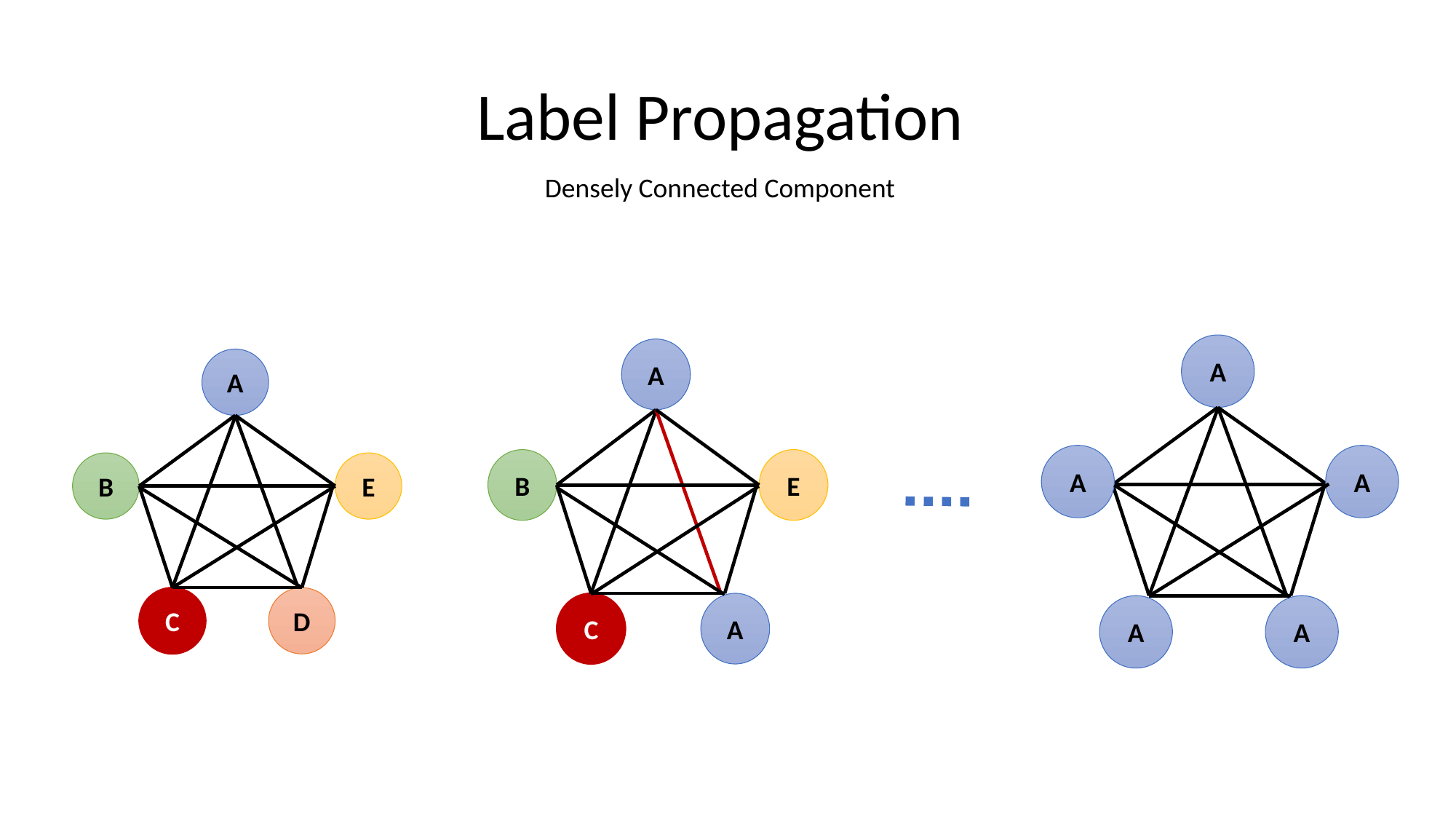

Label Propagation
Densely Connected Component
A
A
A
A
A
A
B
E
C
A
A
B
E
C
D